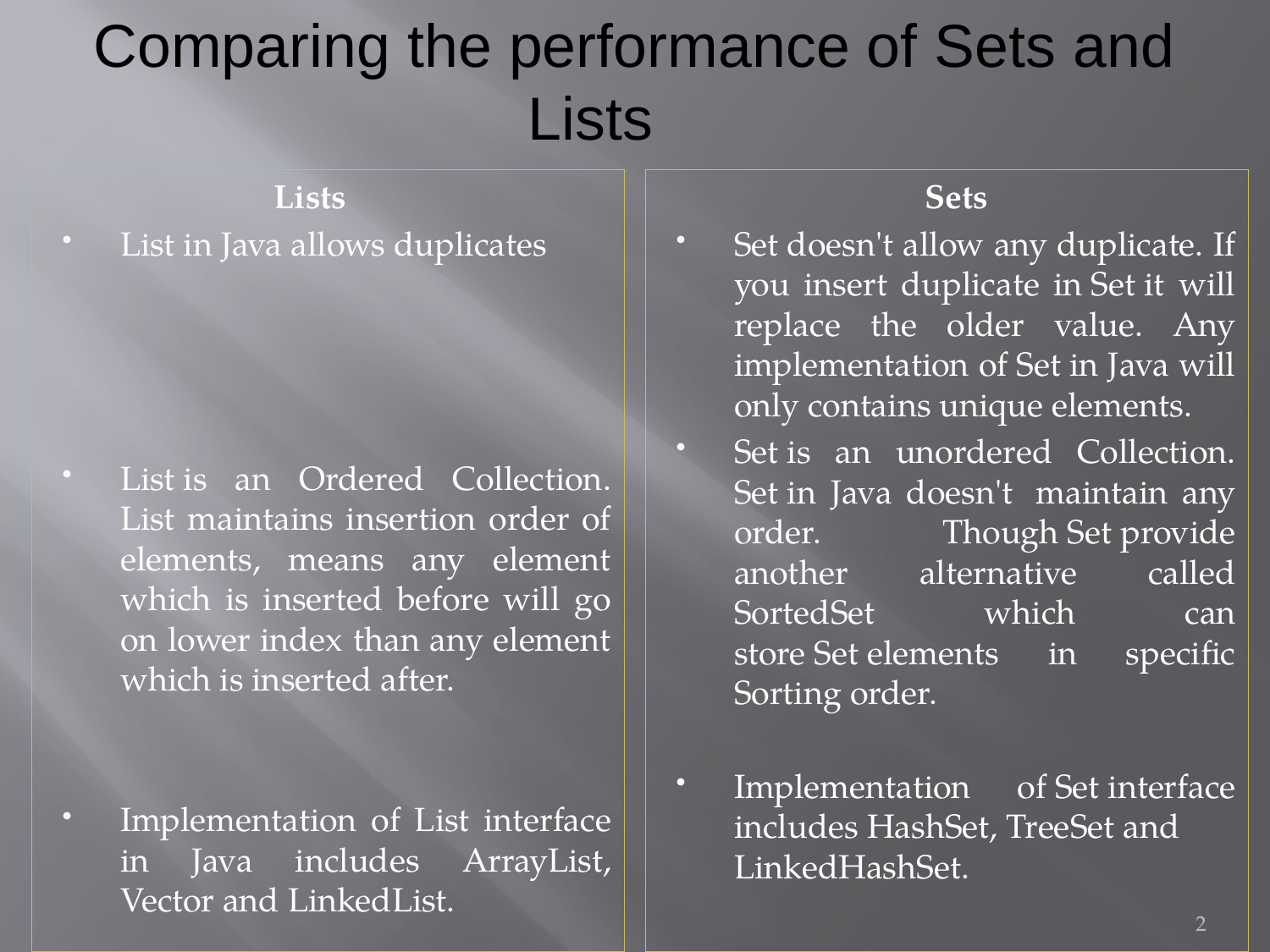

# Comparing the performance of Sets and Lists
Lists
List in Java allows duplicates

List is an Ordered Collection. List maintains insertion order of elements, means any element which is inserted before will go on lower index than any element which is inserted after.

Implementation of List interface in Java includes ArrayList, Vector and LinkedList.

Sets
Set doesn't allow any duplicate. If you insert duplicate in Set it will replace the older value. Any implementation of Set in Java will only contains unique elements.
Set is an unordered Collection. Set in Java doesn't  maintain any order. Though Set provide another alternative called SortedSet which can store Set elements in specific Sorting order.

Implementation of Set interface includes HashSet, TreeSet and LinkedHashSet.

2